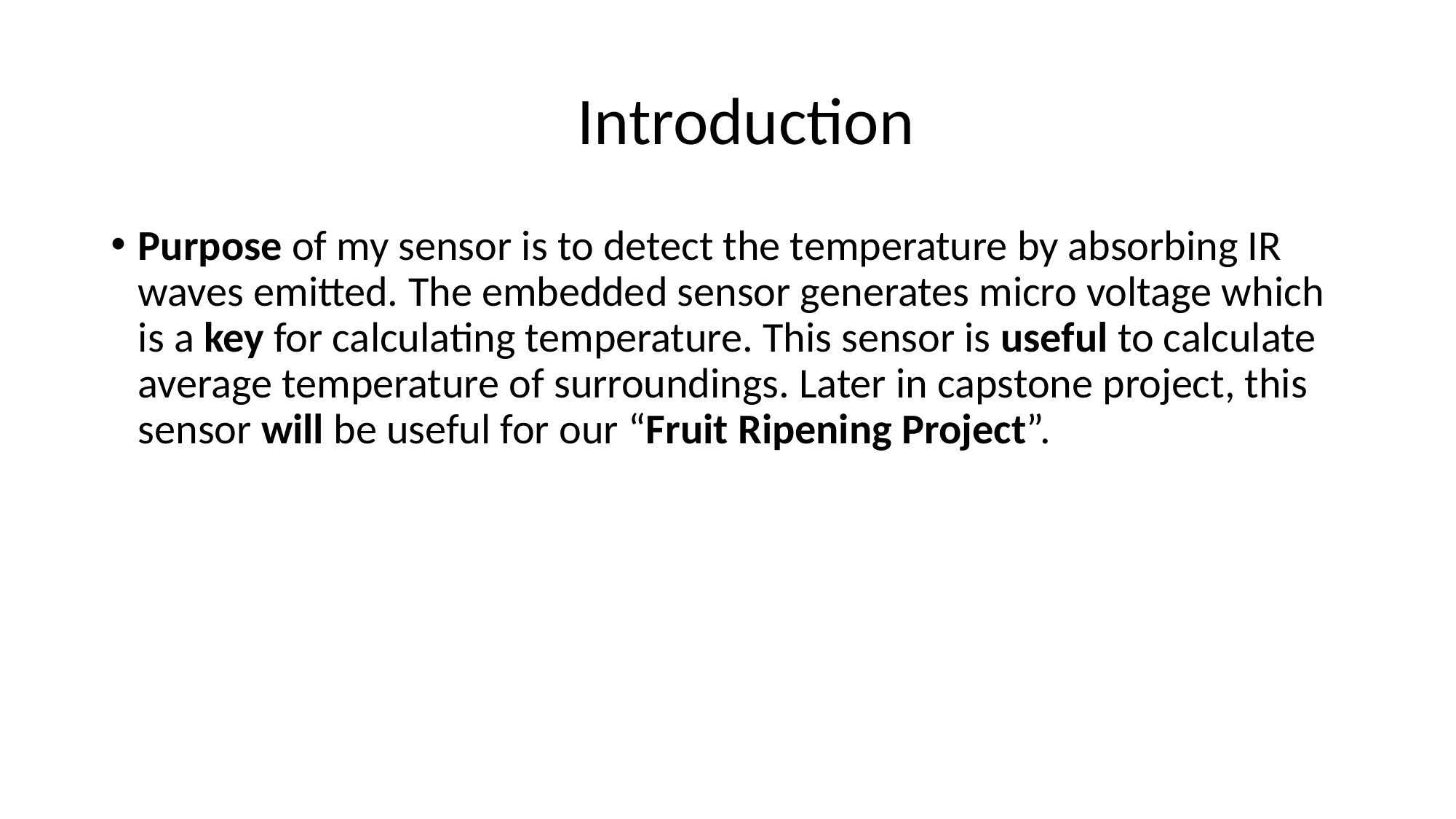

# Introduction
Purpose of my sensor is to detect the temperature by absorbing IR waves emitted. The embedded sensor generates micro voltage which is a key for calculating temperature. This sensor is useful to calculate average temperature of surroundings. Later in capstone project, this sensor will be useful for our “Fruit Ripening Project”.